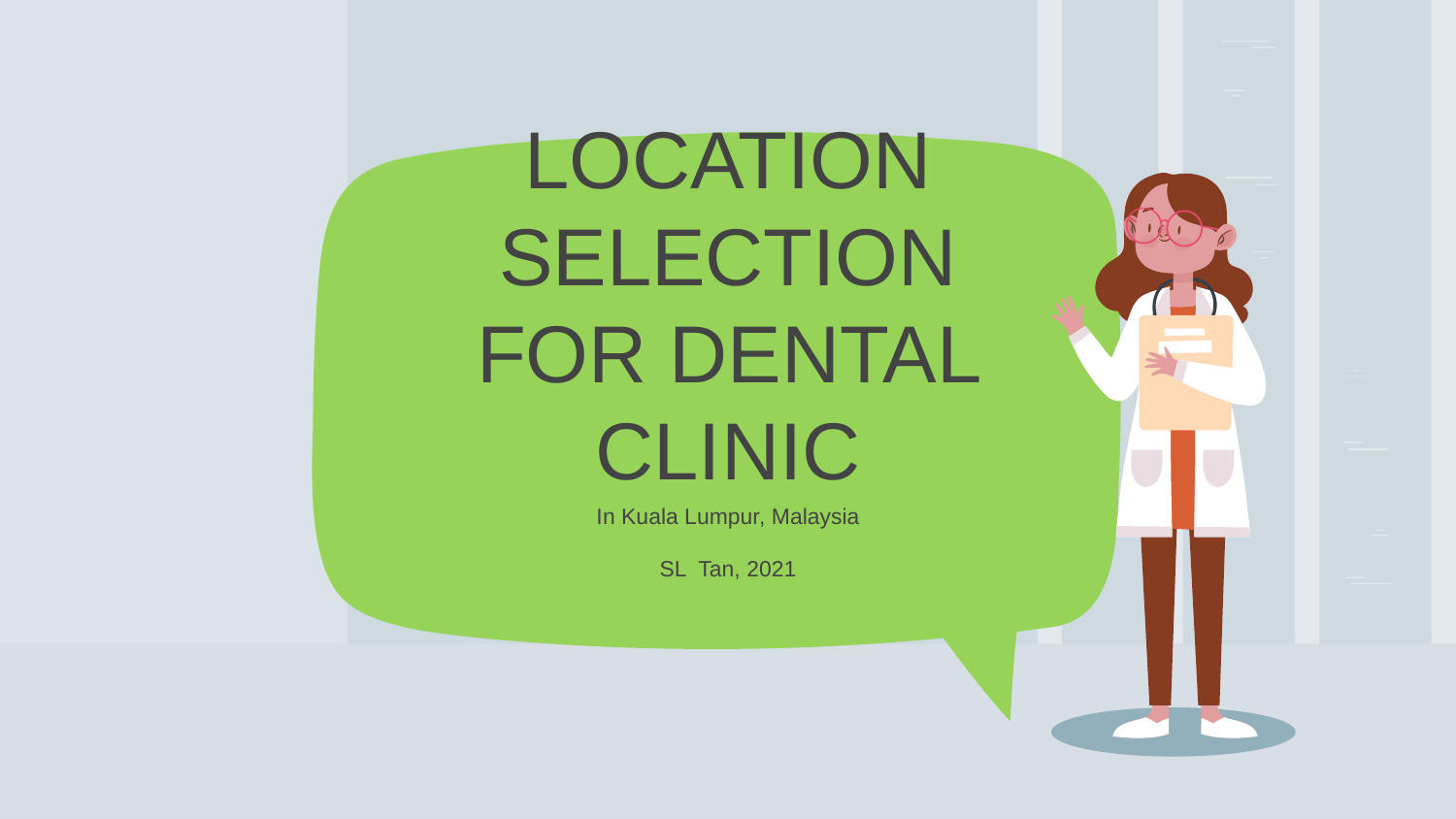

# LOCATION SELECTION FOR DENTAL CLINIC
In Kuala Lumpur, Malaysia

SL  Tan, 2021